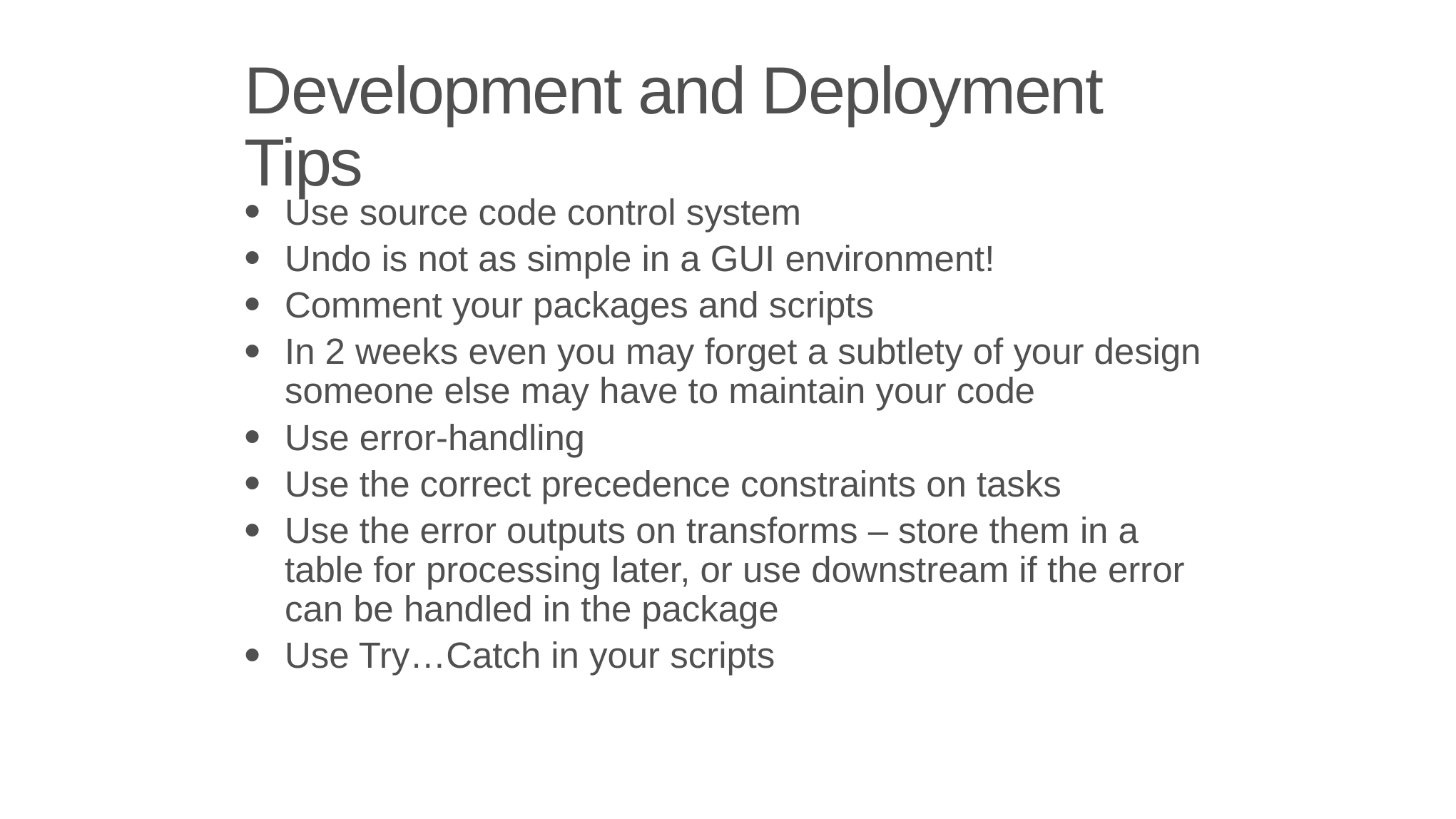

# Development and Deployment Tips
Use source code control system
Undo is not as simple in a GUI environment!
Comment your packages and scripts
In 2 weeks even you may forget a subtlety of your design someone else may have to maintain your code
Use error-handling
Use the correct precedence constraints on tasks
Use the error outputs on transforms – store them in a table for processing later, or use downstream if the error can be handled in the package
Use Try…Catch in your scripts